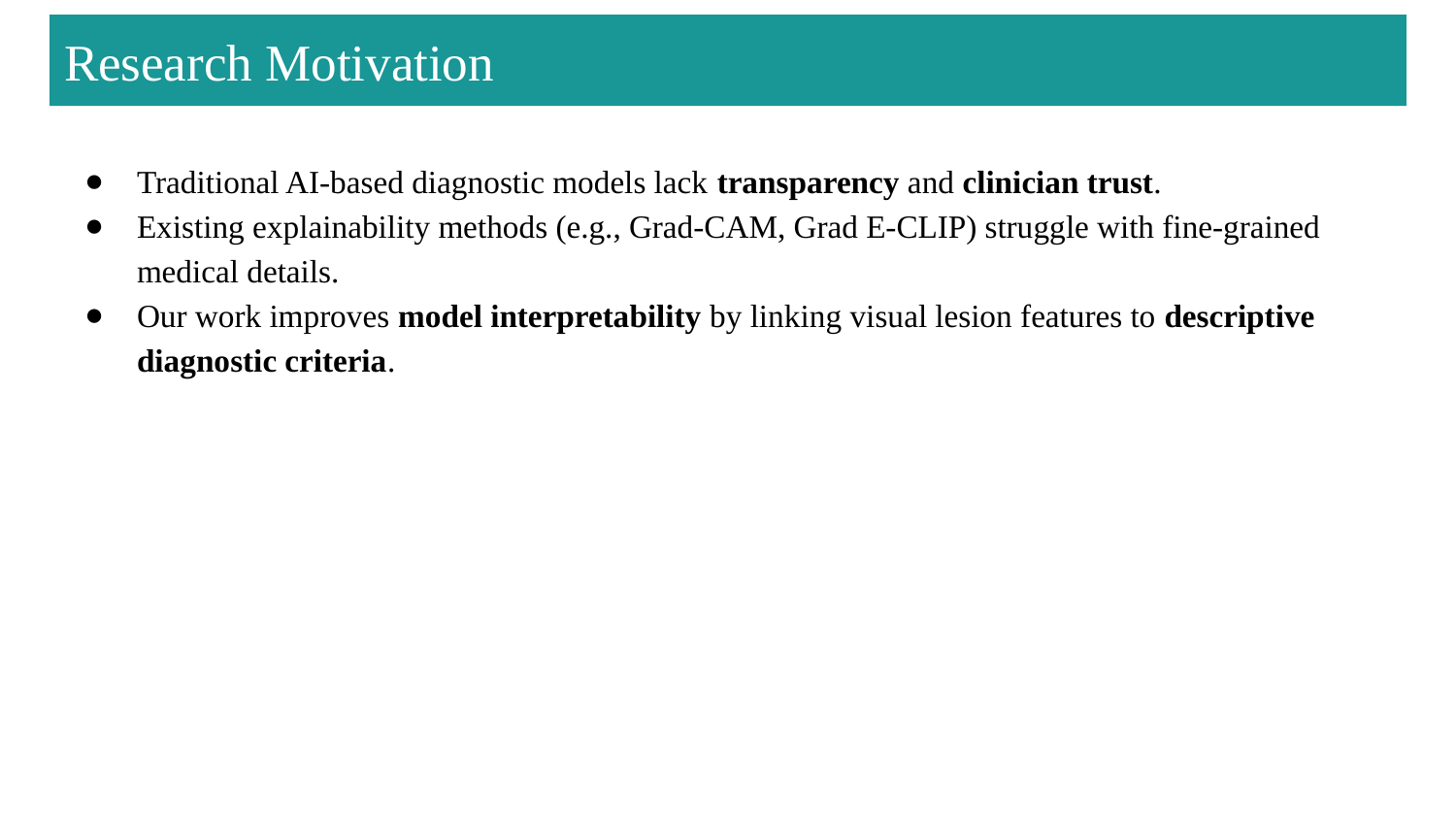

# Research Motivation

Traditional AI-based diagnostic models lack transparency and clinician trust.
Existing explainability methods (e.g., Grad-CAM, Grad E-CLIP) struggle with fine-grained medical details.
Our work improves model interpretability by linking visual lesion features to descriptive diagnostic criteria.